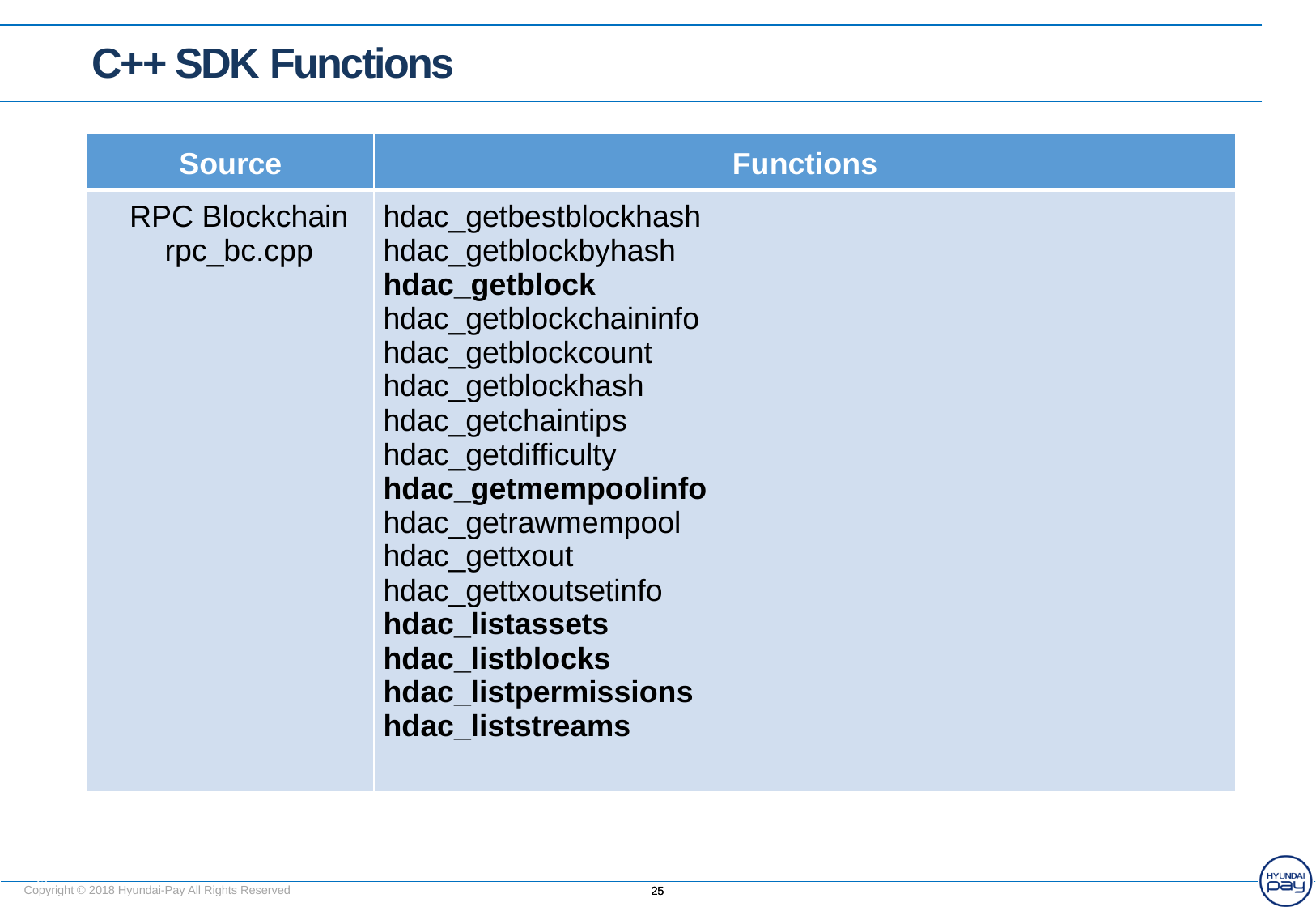

C++ SDK Functions
| Source | Functions |
| --- | --- |
| RPC Blockchain rpc\_bc.cpp | hdac\_getbestblockhash hdac\_getblockbyhash hdac\_getblock hdac\_getblockchaininfo hdac\_getblockcount hdac\_getblockhash hdac\_getchaintips hdac\_getdifficulty hdac\_getmempoolinfo hdac\_getrawmempool hdac\_gettxout hdac\_gettxoutsetinfo hdac\_listassets hdac\_listblocks hdac\_listpermissions hdac\_liststreams |